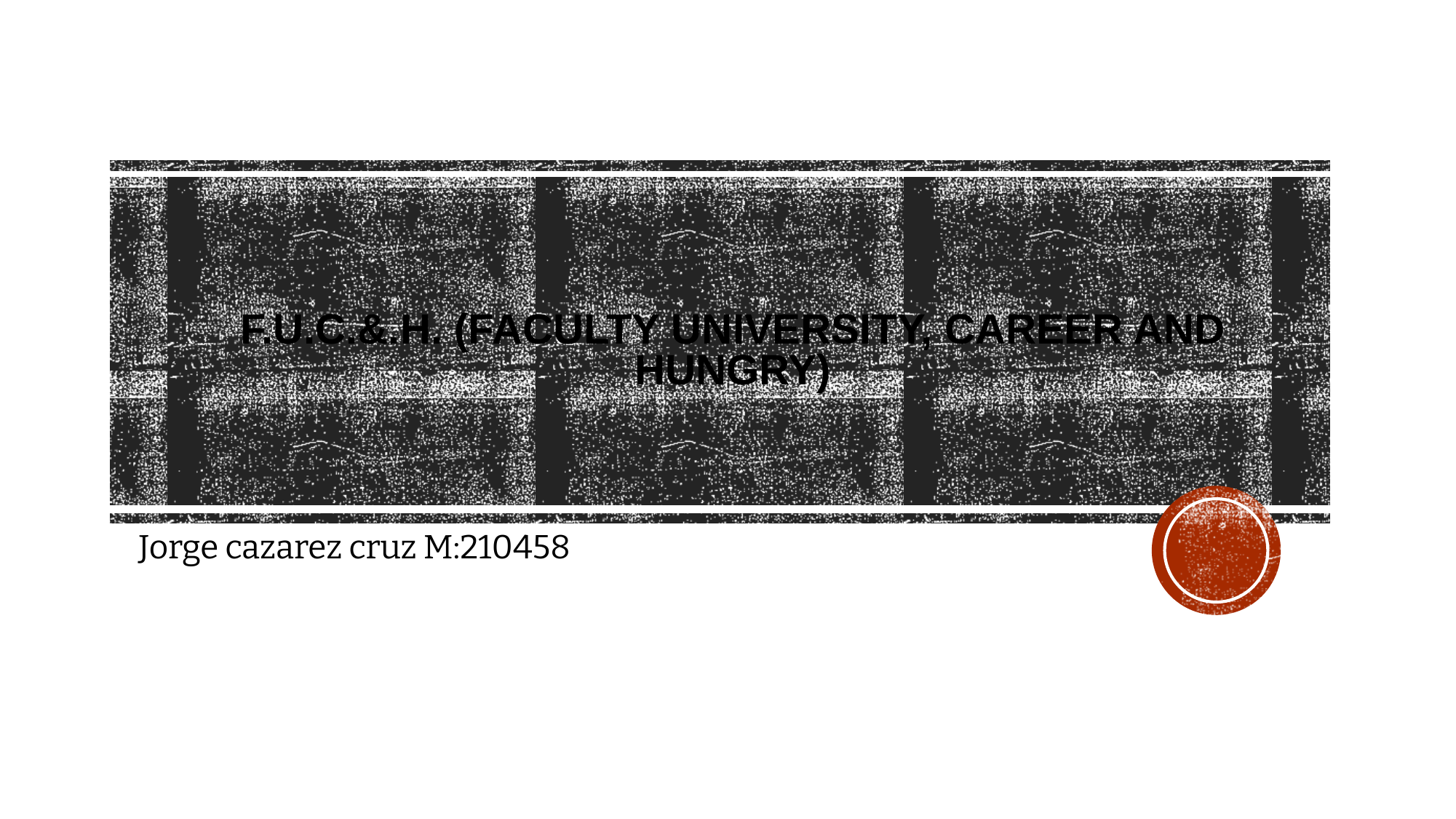

# F.U.C.&.H. (Faculty University, Career and Hungry)
Jorge cazarez cruz M:210458